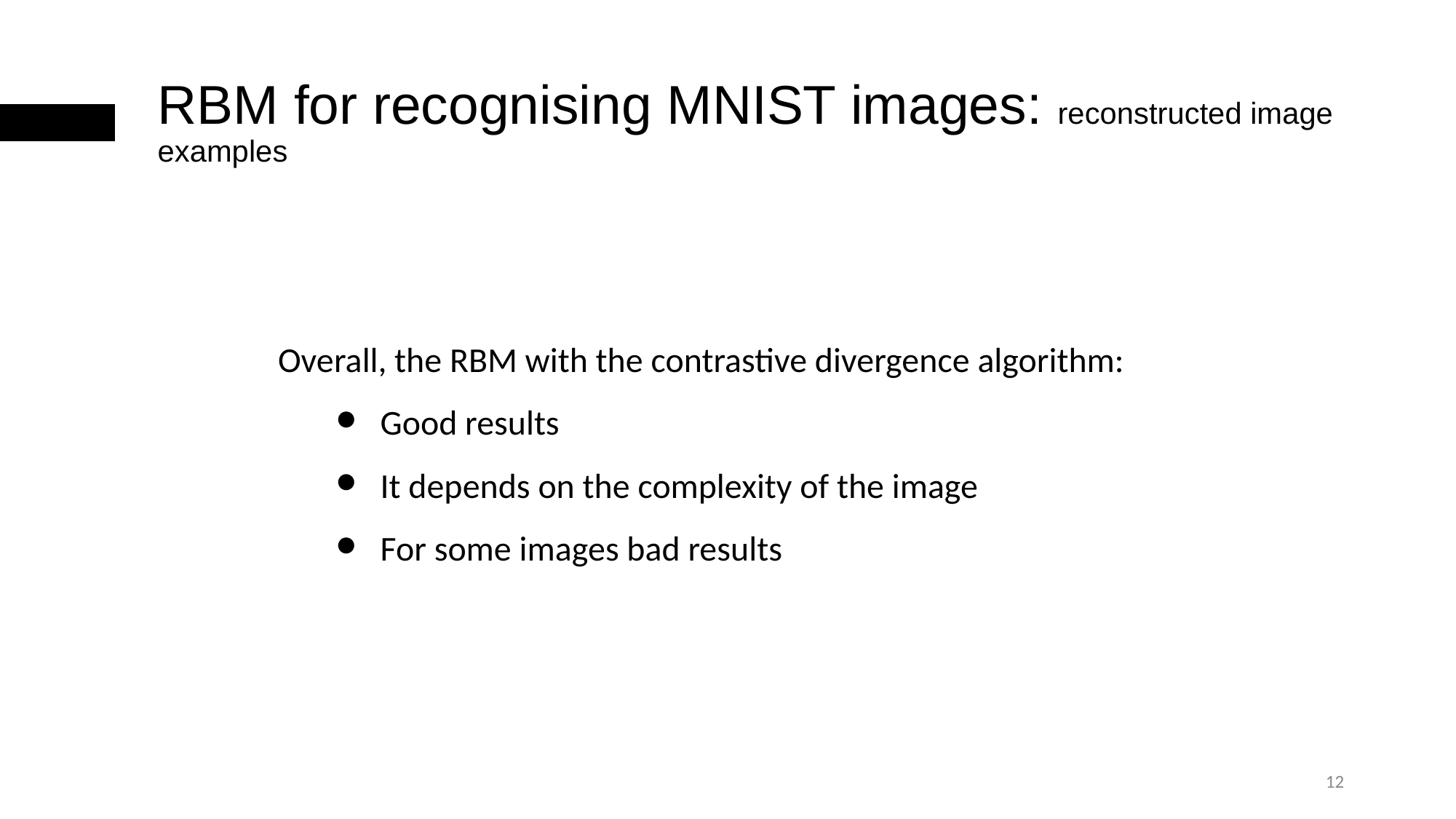

# RBM for recognising MNIST images: reconstructed image examples

Overall, the RBM with the contrastive divergence algorithm:
Good results
It depends on the complexity of the image
For some images bad results

12